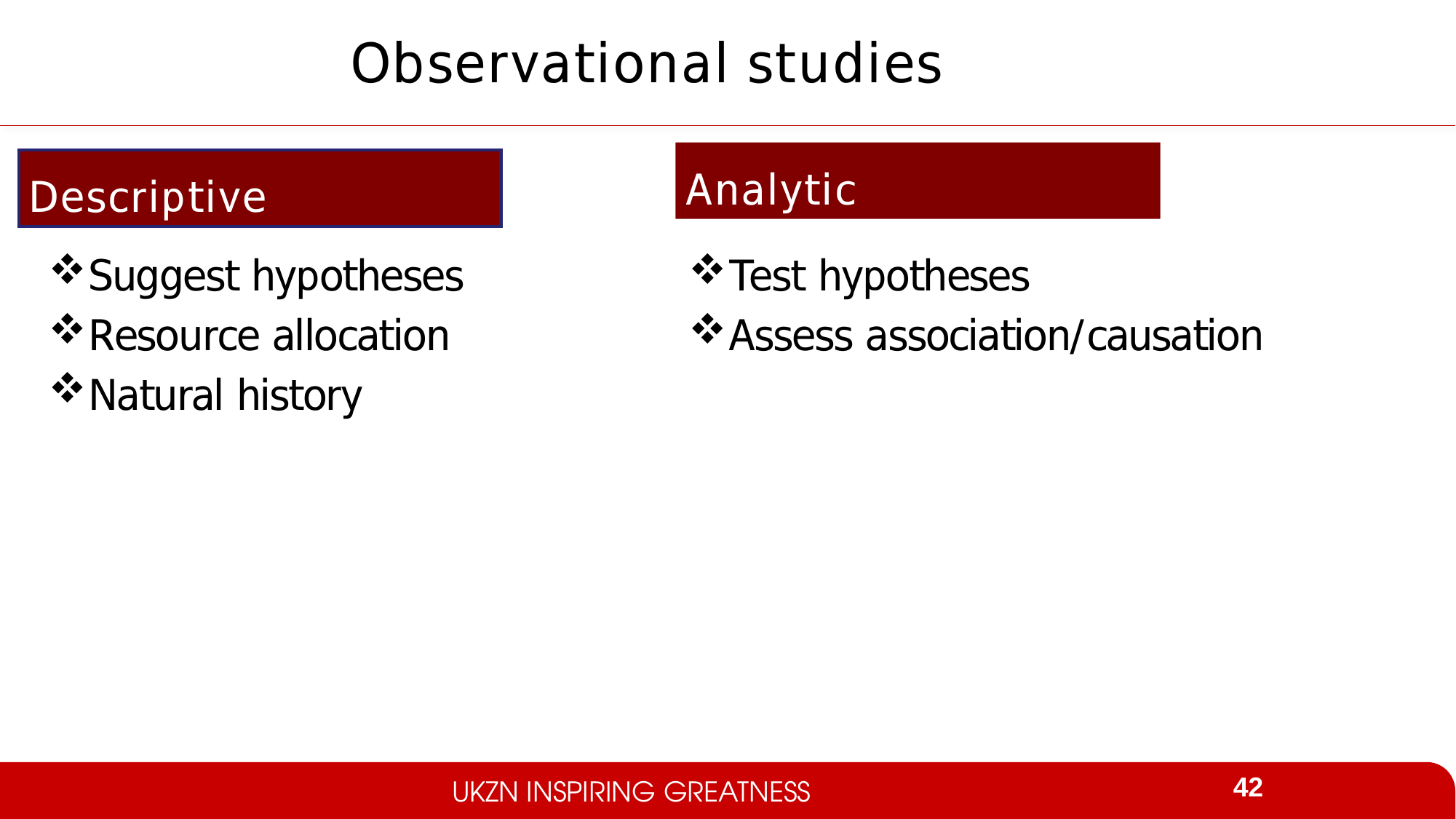

# Observational studies
Analytic
Descriptive
Suggest hypotheses
Resource allocation
Natural history
Test hypotheses
Assess association/causation
42